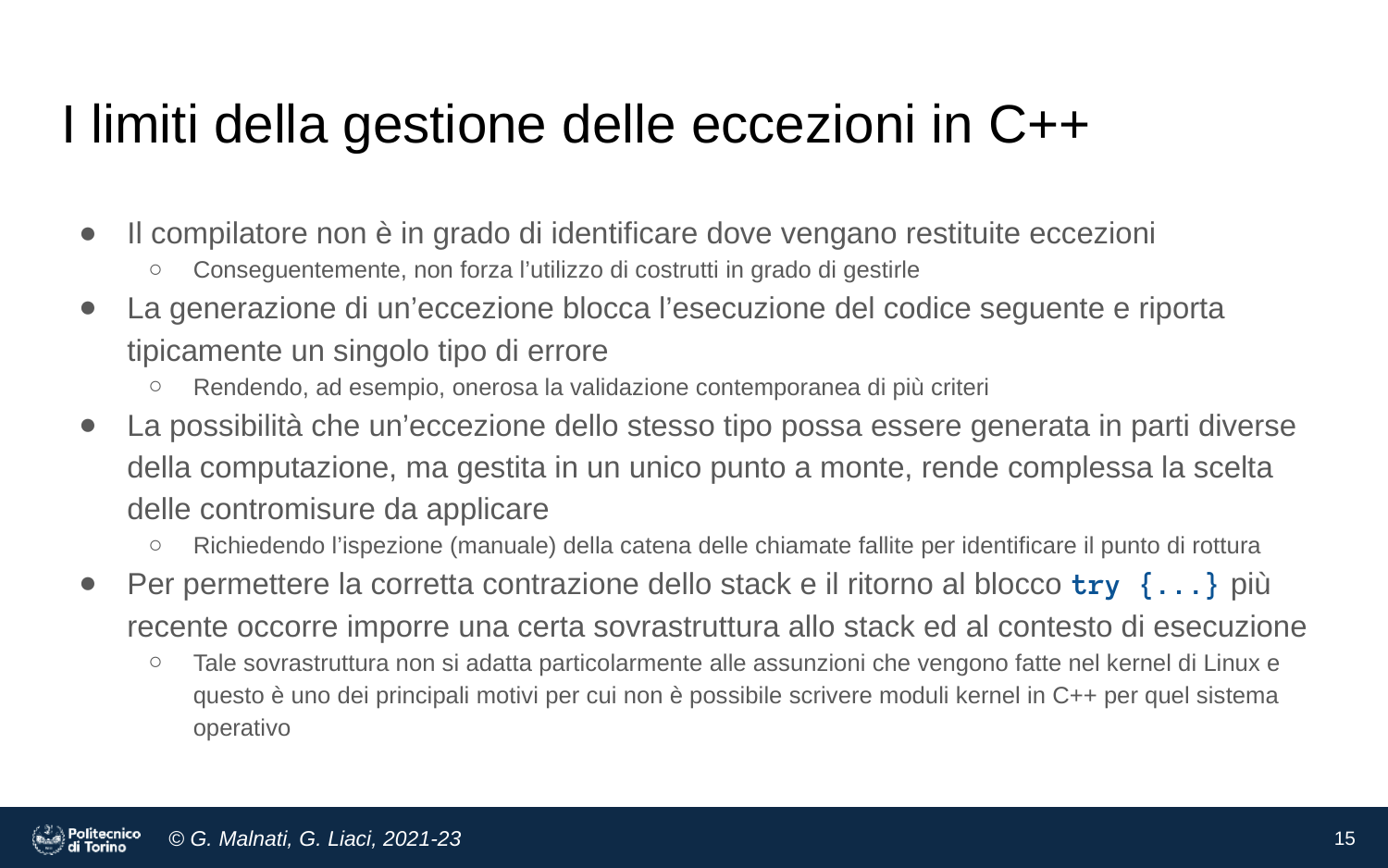

# I limiti della gestione delle eccezioni in C++
Il compilatore non è in grado di identificare dove vengano restituite eccezioni
Conseguentemente, non forza l’utilizzo di costrutti in grado di gestirle
La generazione di un’eccezione blocca l’esecuzione del codice seguente e riporta tipicamente un singolo tipo di errore
Rendendo, ad esempio, onerosa la validazione contemporanea di più criteri
La possibilità che un’eccezione dello stesso tipo possa essere generata in parti diverse della computazione, ma gestita in un unico punto a monte, rende complessa la scelta delle contromisure da applicare
Richiedendo l’ispezione (manuale) della catena delle chiamate fallite per identificare il punto di rottura
Per permettere la corretta contrazione dello stack e il ritorno al blocco try {...} più recente occorre imporre una certa sovrastruttura allo stack ed al contesto di esecuzione
Tale sovrastruttura non si adatta particolarmente alle assunzioni che vengono fatte nel kernel di Linux e questo è uno dei principali motivi per cui non è possibile scrivere moduli kernel in C++ per quel sistema operativo
15